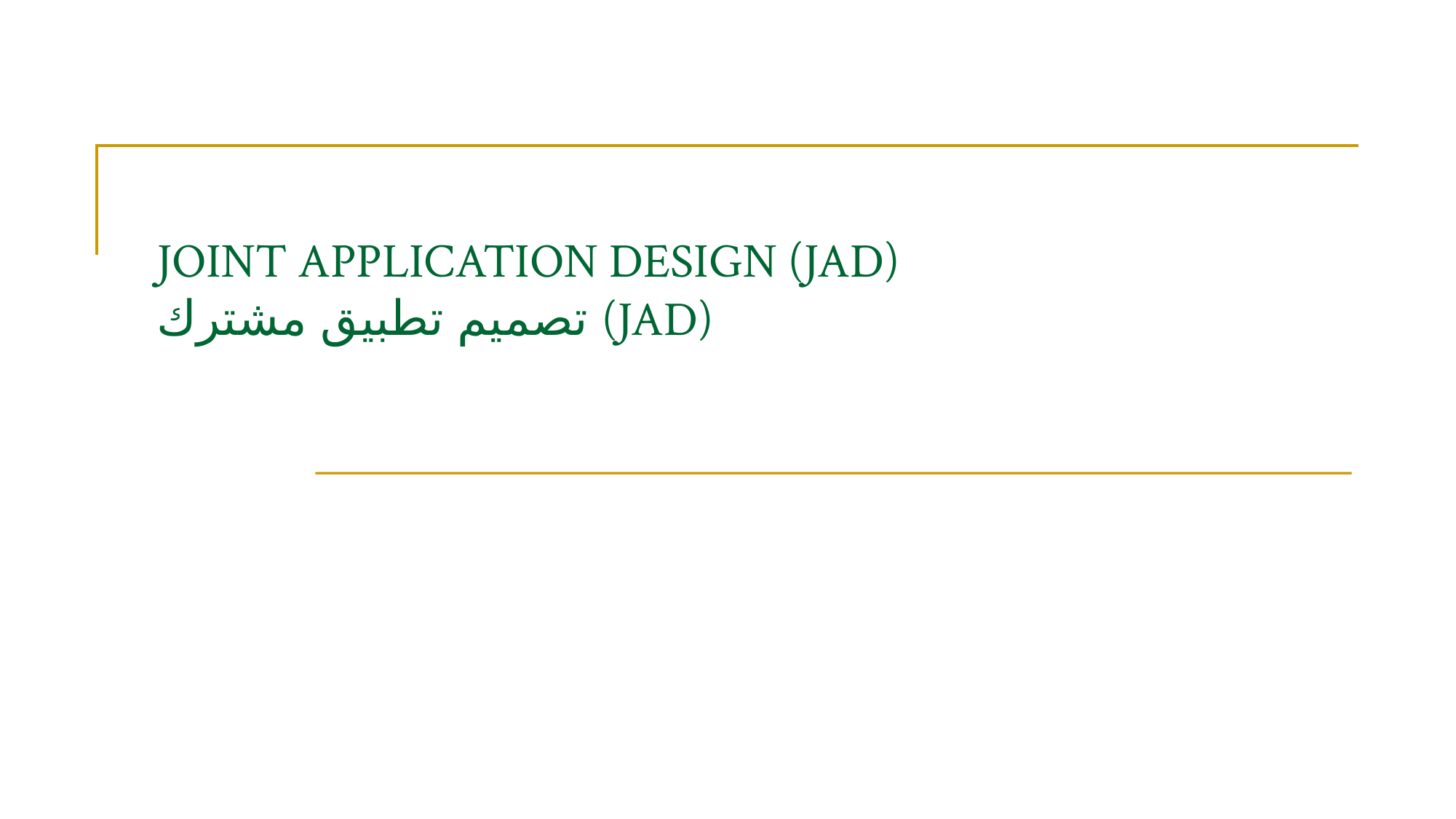

# JOINT APPLICATION DESIGN (JAD) تصميم تطبيق مشترك (JAD)